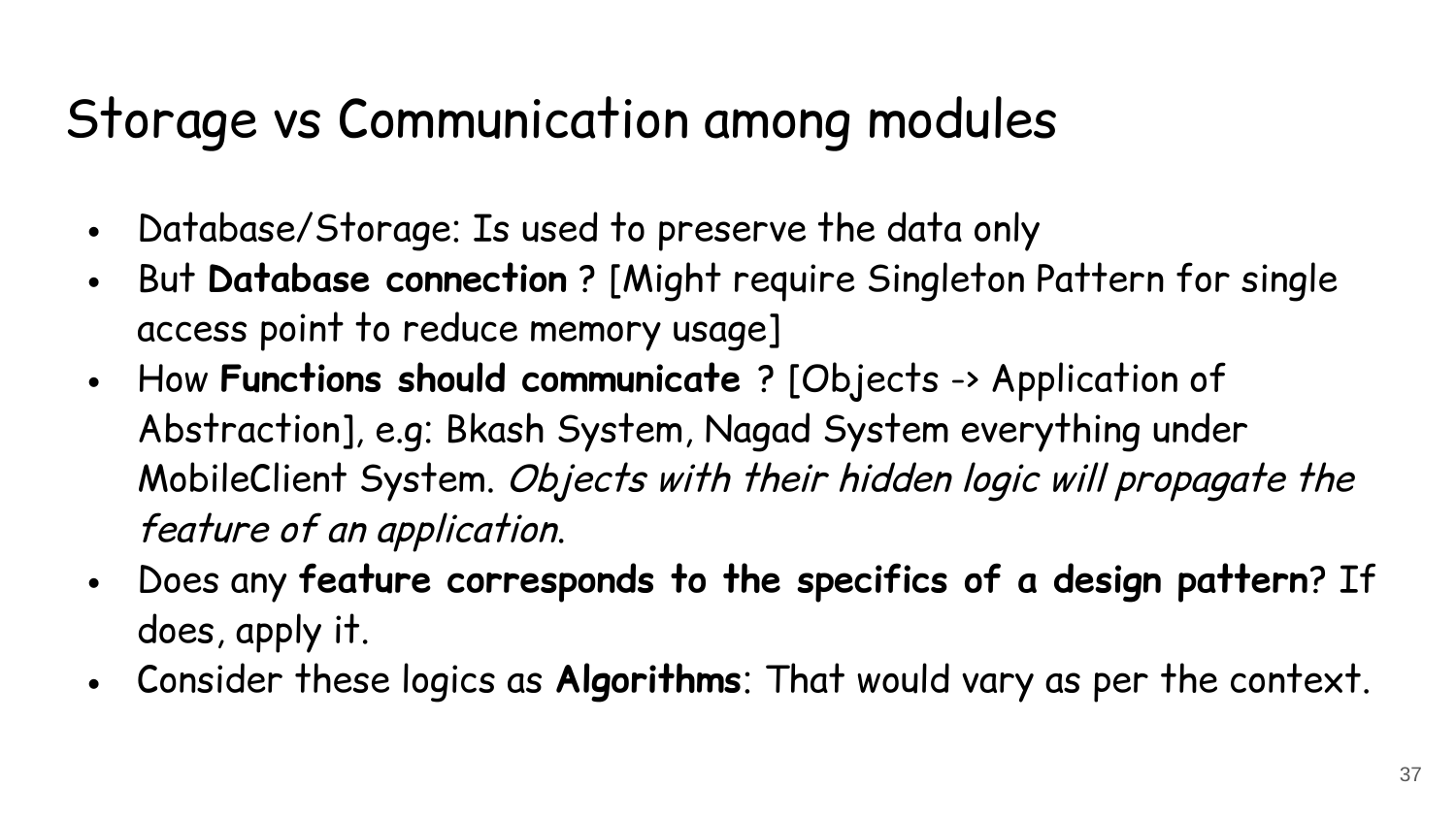

# Storage vs Communication among modules
Database/Storage: Is used to preserve the data only
But Database connection ? [Might require Singleton Pattern for single access point to reduce memory usage]
How Functions should communicate ? [Objects -> Application of Abstraction], e.g: Bkash System, Nagad System everything under MobileClient System. Objects with their hidden logic will propagate the feature of an application.
Does any feature corresponds to the specifics of a design pattern? If does, apply it.
Consider these logics as Algorithms: That would vary as per the context.

37